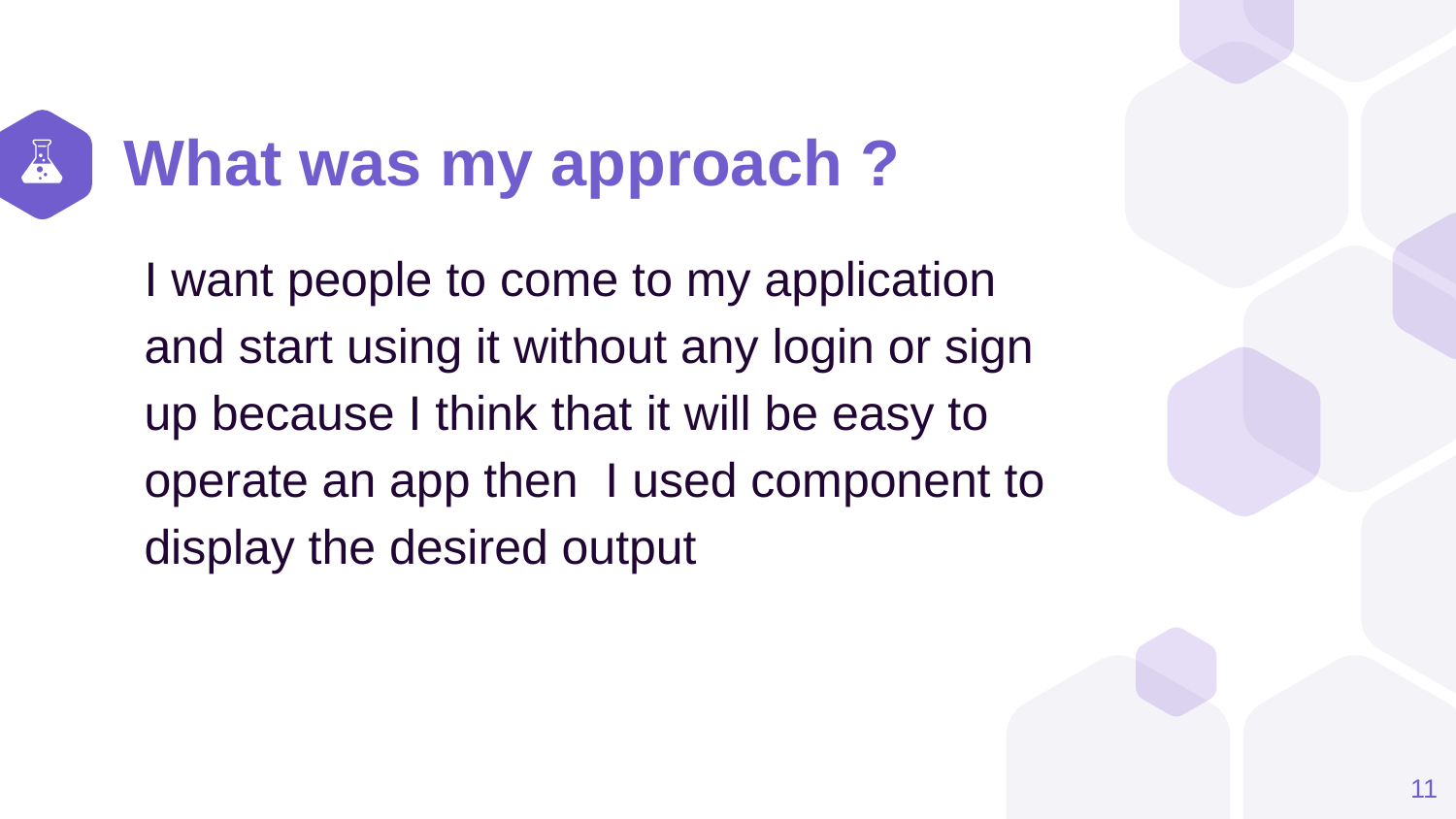

# What was my approach ?

I want people to come to my application and start using it without any login or sign up because I think that it will be easy to operate an app then  I used component to display the desired output

11